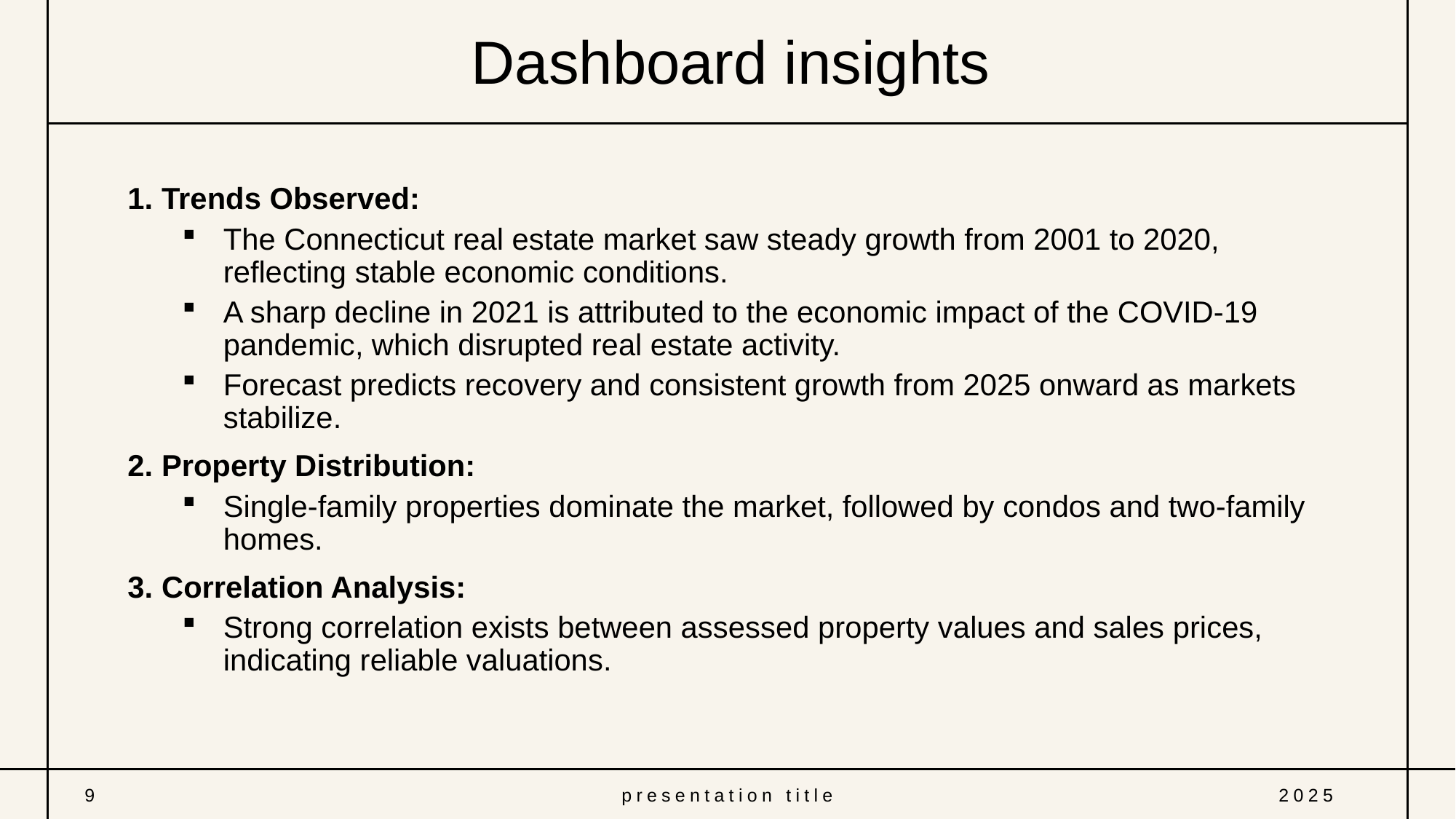

# Dashboard insights
Trends Observed:
The Connecticut real estate market saw steady growth from 2001 to 2020, reflecting stable economic conditions.
A sharp decline in 2021 is attributed to the economic impact of the COVID-19 pandemic, which disrupted real estate activity.
Forecast predicts recovery and consistent growth from 2025 onward as markets stabilize.
Property Distribution:
Single-family properties dominate the market, followed by condos and two-family homes.
Correlation Analysis:
Strong correlation exists between assessed property values and sales prices, indicating reliable valuations.

9
presentation title
2025